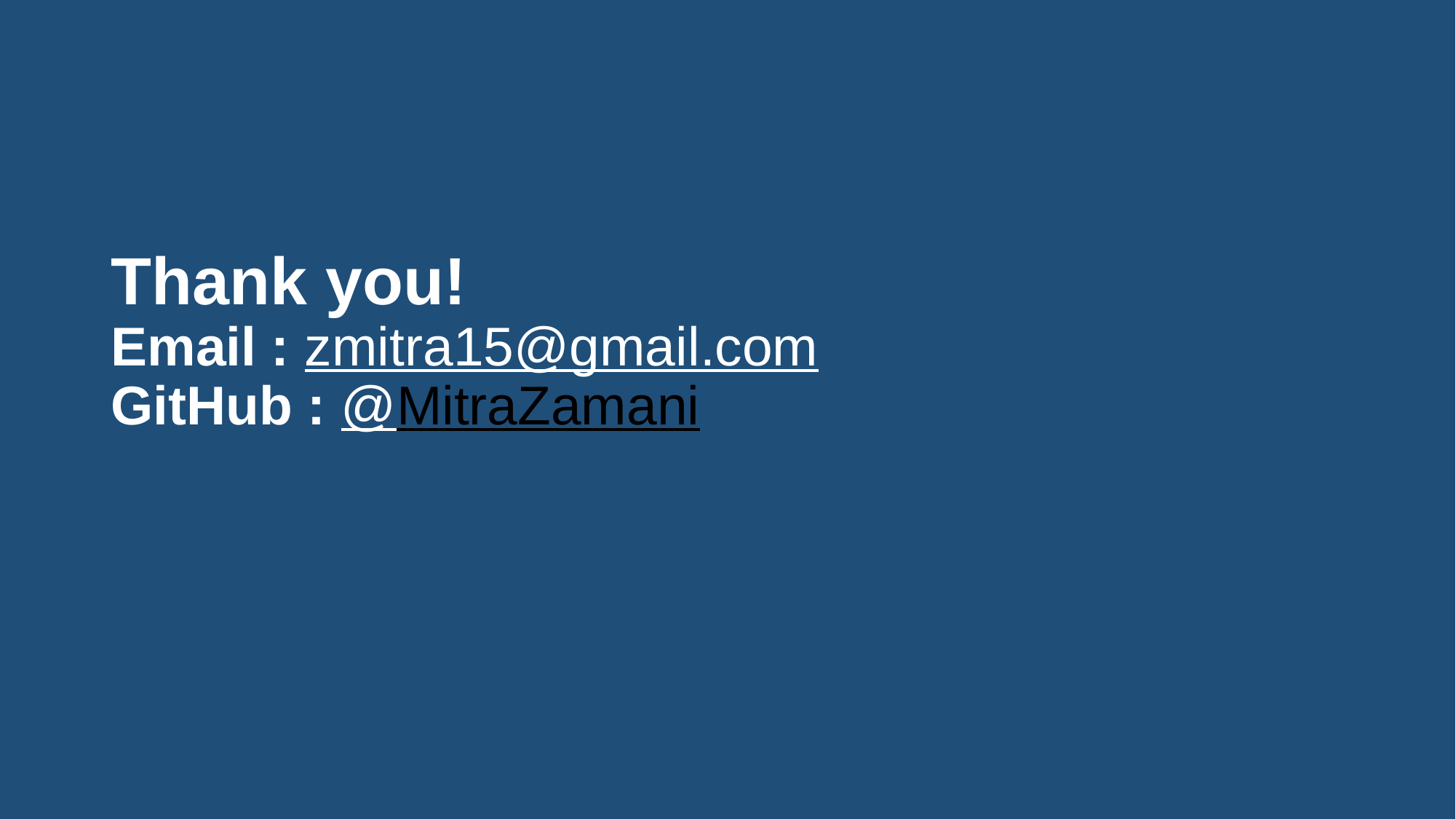

# Thank you! Email : zmitra15@gmail.com GitHub : @MitraZamani